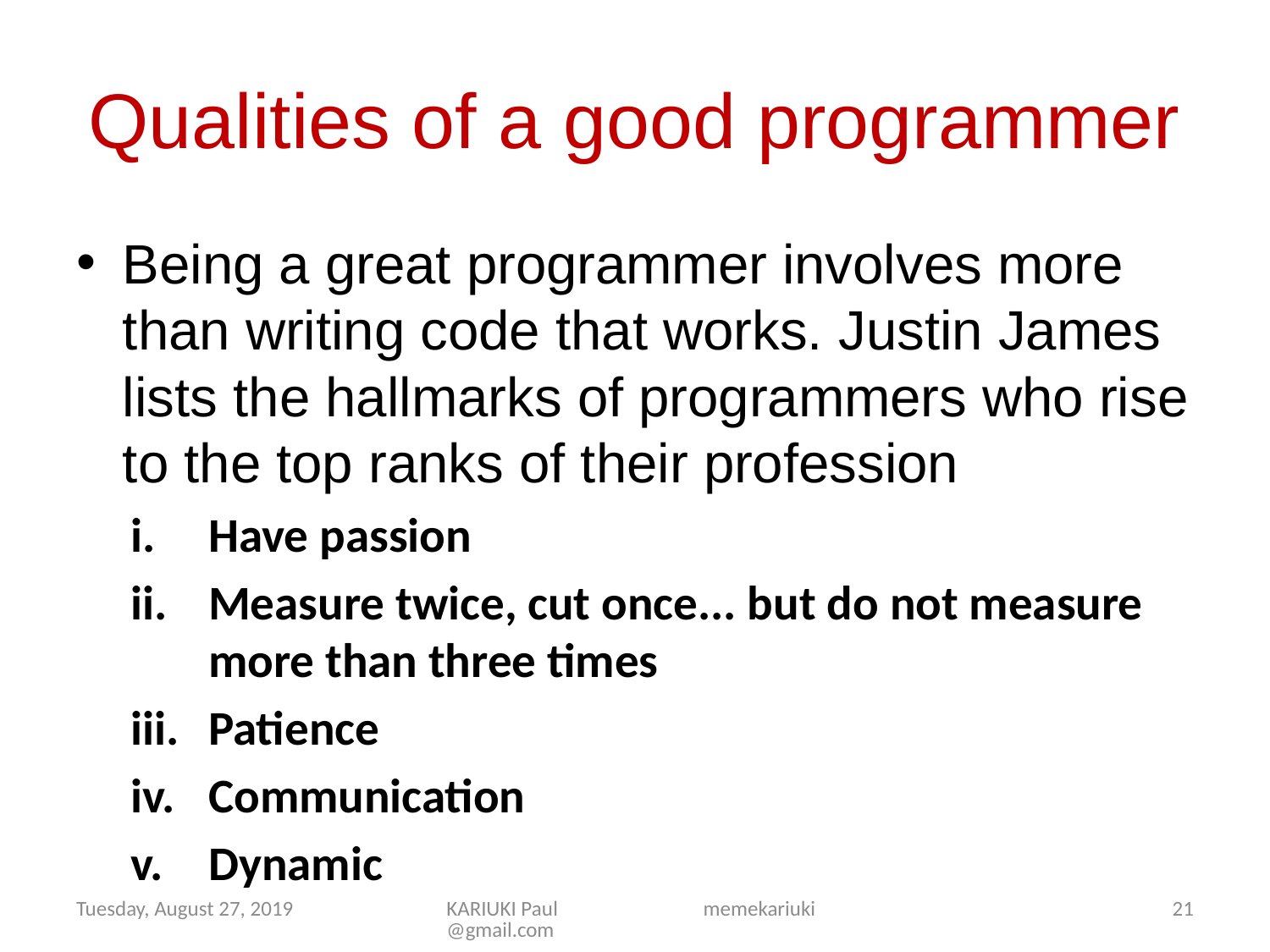

# Qualities of a good programmer
Being a great programmer involves more than writing code that works. Justin James lists the hallmarks of programmers who rise to the top ranks of their profession
Have passion
Measure twice, cut once... but do not measure more than three times
Patience
Communication
Dynamic

Tuesday, August 27, 2019
KARIUKI Paul                              memekariuki@gmail.com
21